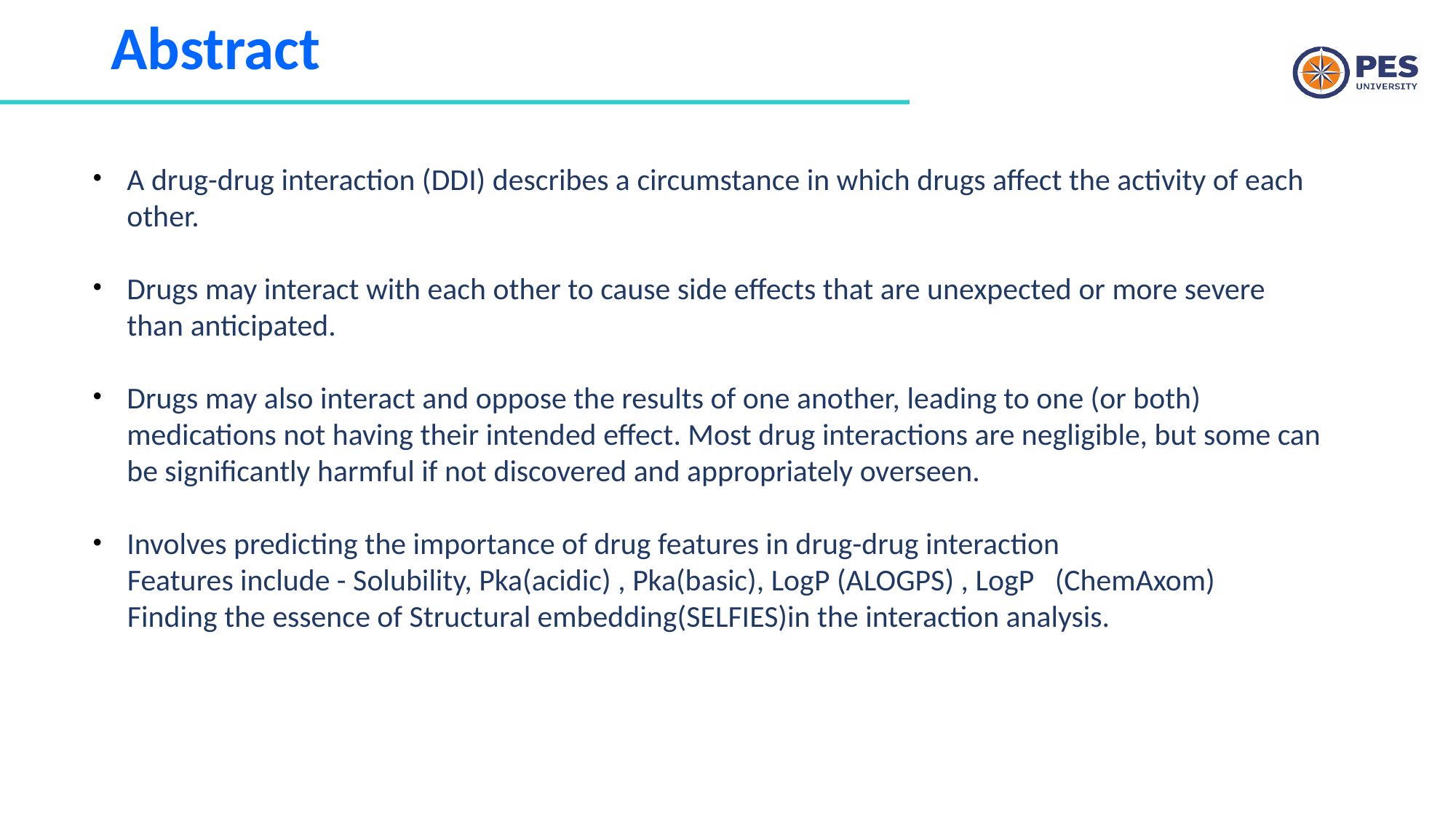

# Abstract
A drug-drug interaction (DDI) describes a circumstance in which drugs affect the activity of each other.

Drugs may interact with each other to cause side effects that are unexpected or more severe than anticipated.

Drugs may also interact and oppose the results of one another, leading to one (or both) medications not having their intended effect. Most drug interactions are negligible, but some can be significantly harmful if not discovered and appropriately overseen.

Involves predicting the importance of drug features in drug-drug interaction
     Features include - Solubility, Pka(acidic) , Pka(basic), LogP (ALOGPS) , LogP   (ChemAxom)
     Finding the essence of Structural embedding(SELFIES)in the interaction analysis.